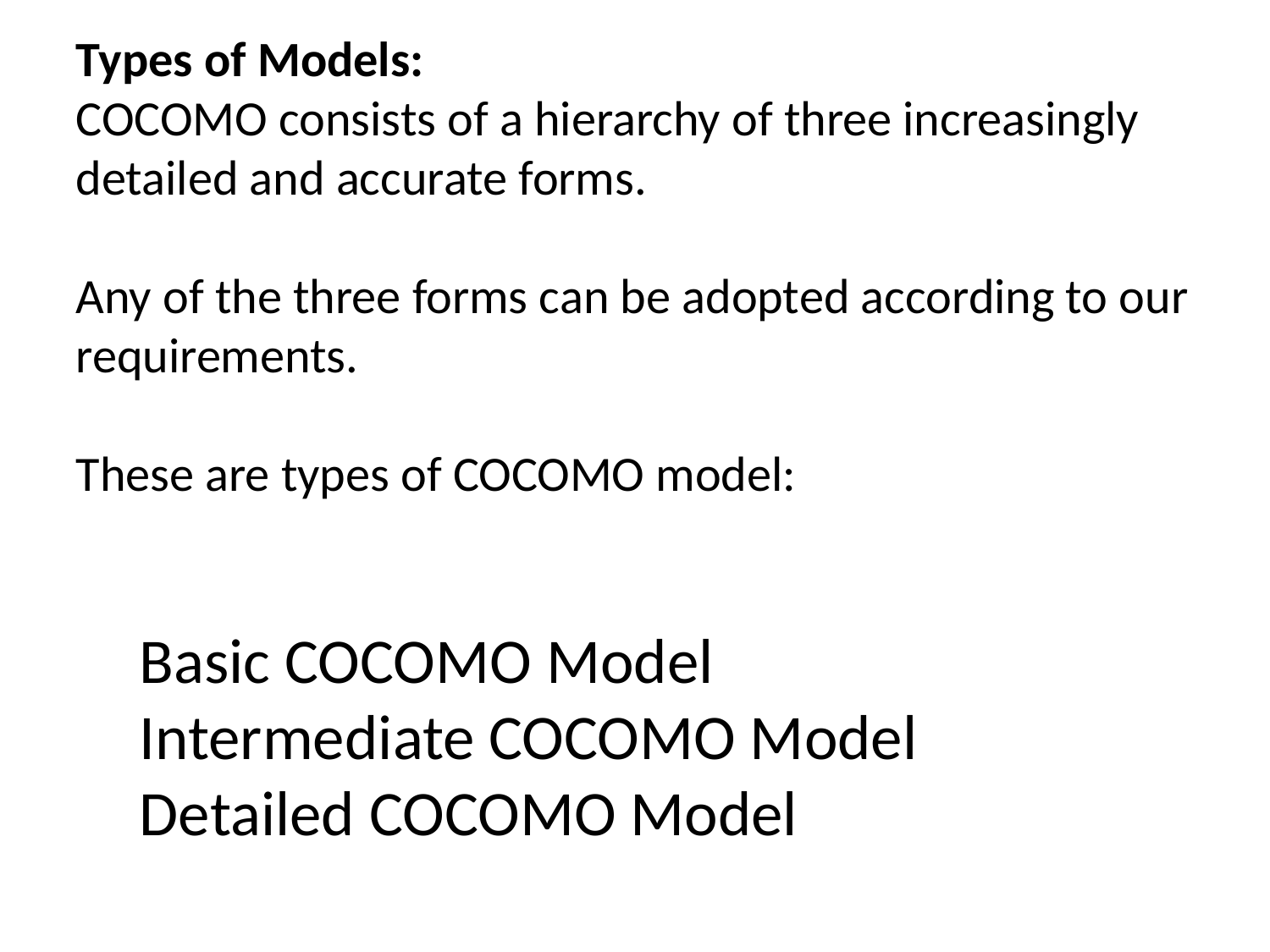

Types of Models:
COCOMO consists of a hierarchy of three increasingly detailed and accurate forms.

Any of the three forms can be adopted according to our requirements.

These are types of COCOMO model:

Basic COCOMO Model
Intermediate COCOMO Model
Detailed COCOMO Model